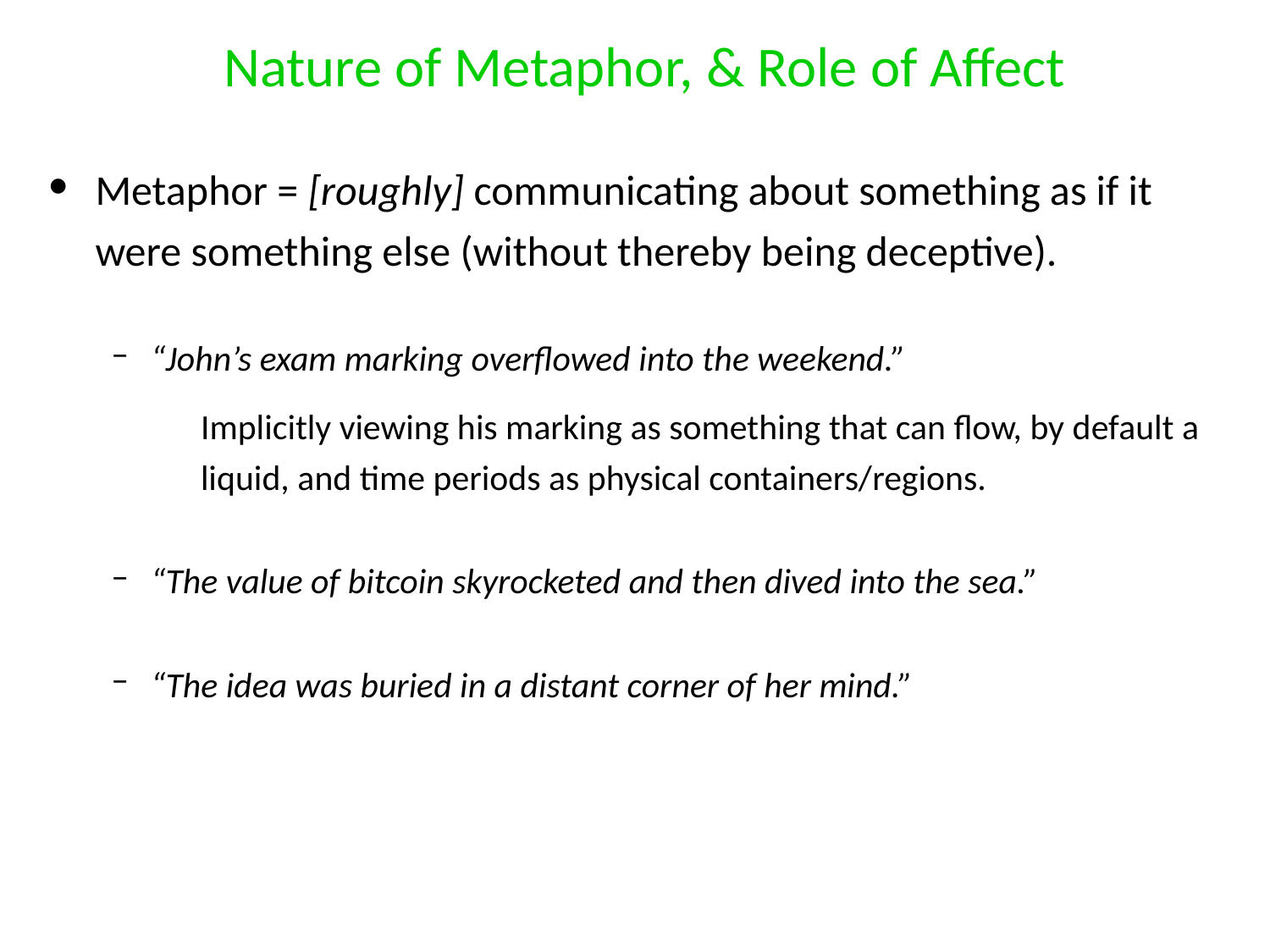

# Nature of Metaphor, & Role of Affect
Metaphor = [roughly] communicating about something as if it were something else (without thereby being deceptive).
“John’s exam marking overflowed into the weekend.”
Implicitly viewing his marking as something that can flow, by default a liquid, and time periods as physical containers/regions.
“The value of bitcoin skyrocketed and then dived into the sea.”
“The idea was buried in a distant corner of her mind.”